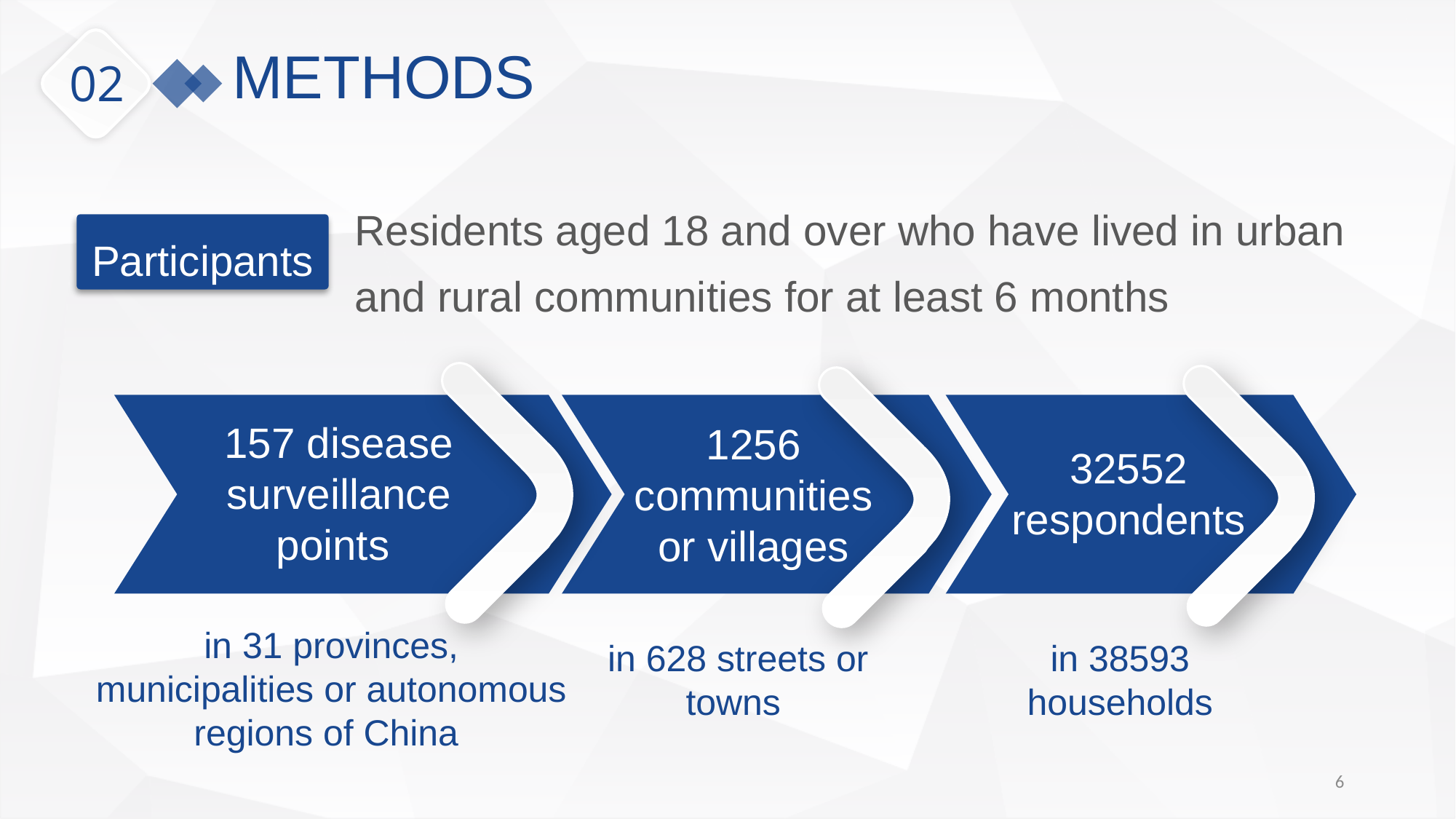

METHODS

02

Residents aged 18 and over who have lived in urban and rural communities for at least 6 months
Participants

157 disease surveillance points
1256 communities or villages
32552 respondents
in 31 provinces, municipalities or autonomous regions of China
in 38593 households
in 628 streets or towns
6